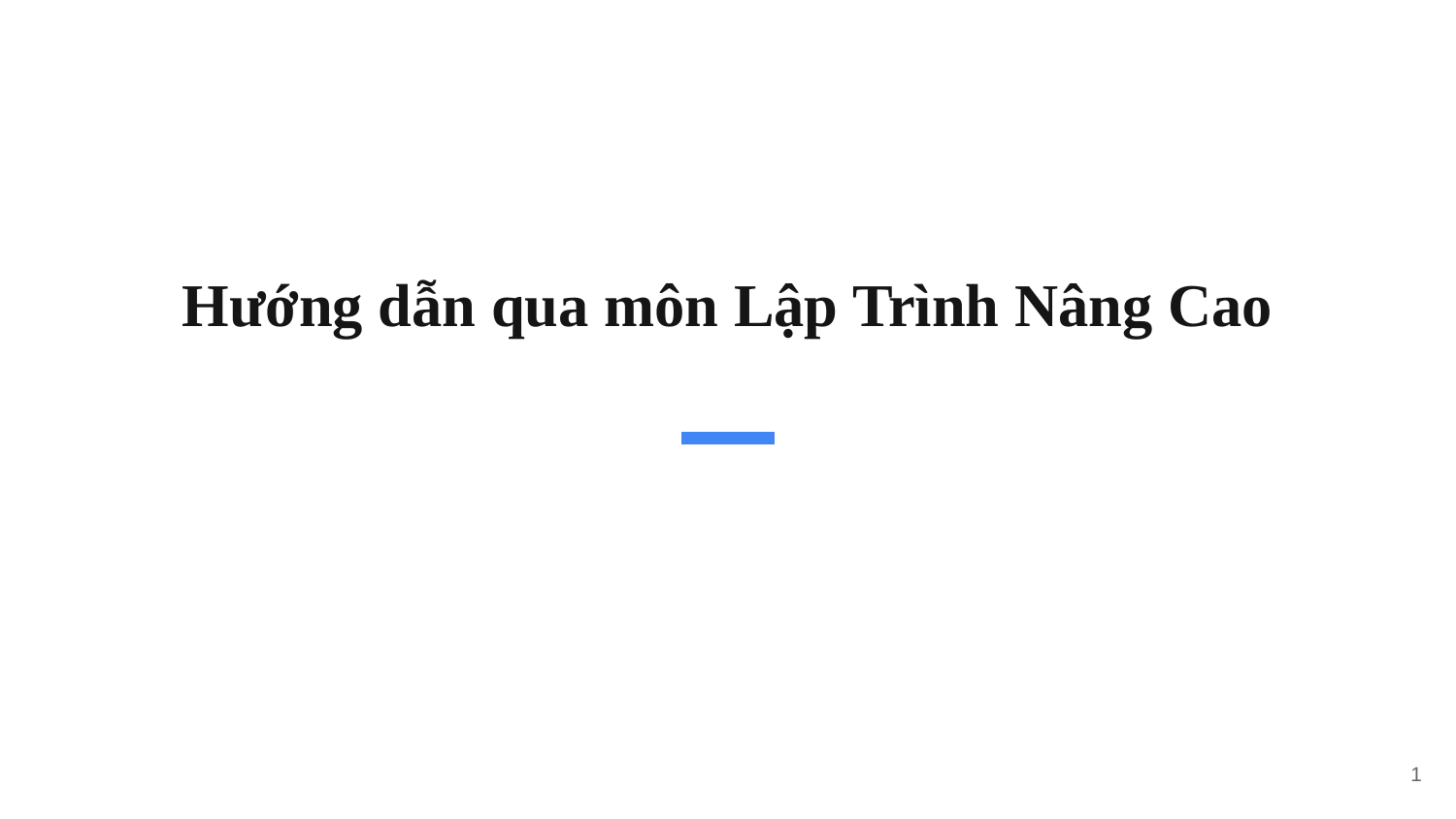

# Hướng dẫn qua môn Lập Trình Nâng Cao

1